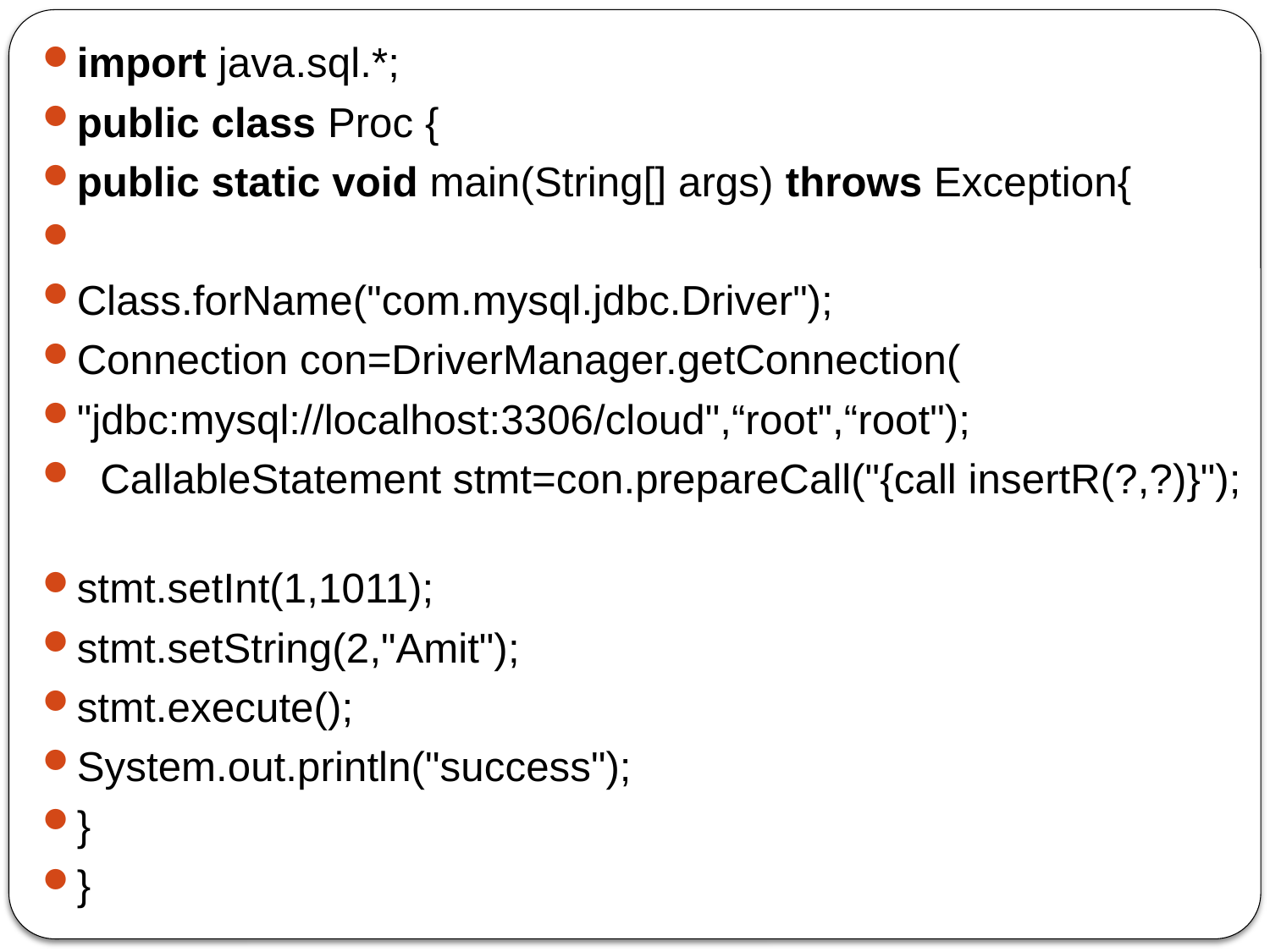

import java.sql.*;
public class Proc {
public static void main(String[] args) throws Exception{

Class.forName("com.mysql.jdbc.Driver");
Connection con=DriverManager.getConnection(
"jdbc:mysql://localhost:3306/cloud",“root",“root");
  CallableStatement stmt=con.prepareCall("{call insertR(?,?)}");
stmt.setInt(1,1011);
stmt.setString(2,"Amit");
stmt.execute();
System.out.println("success");
}
}